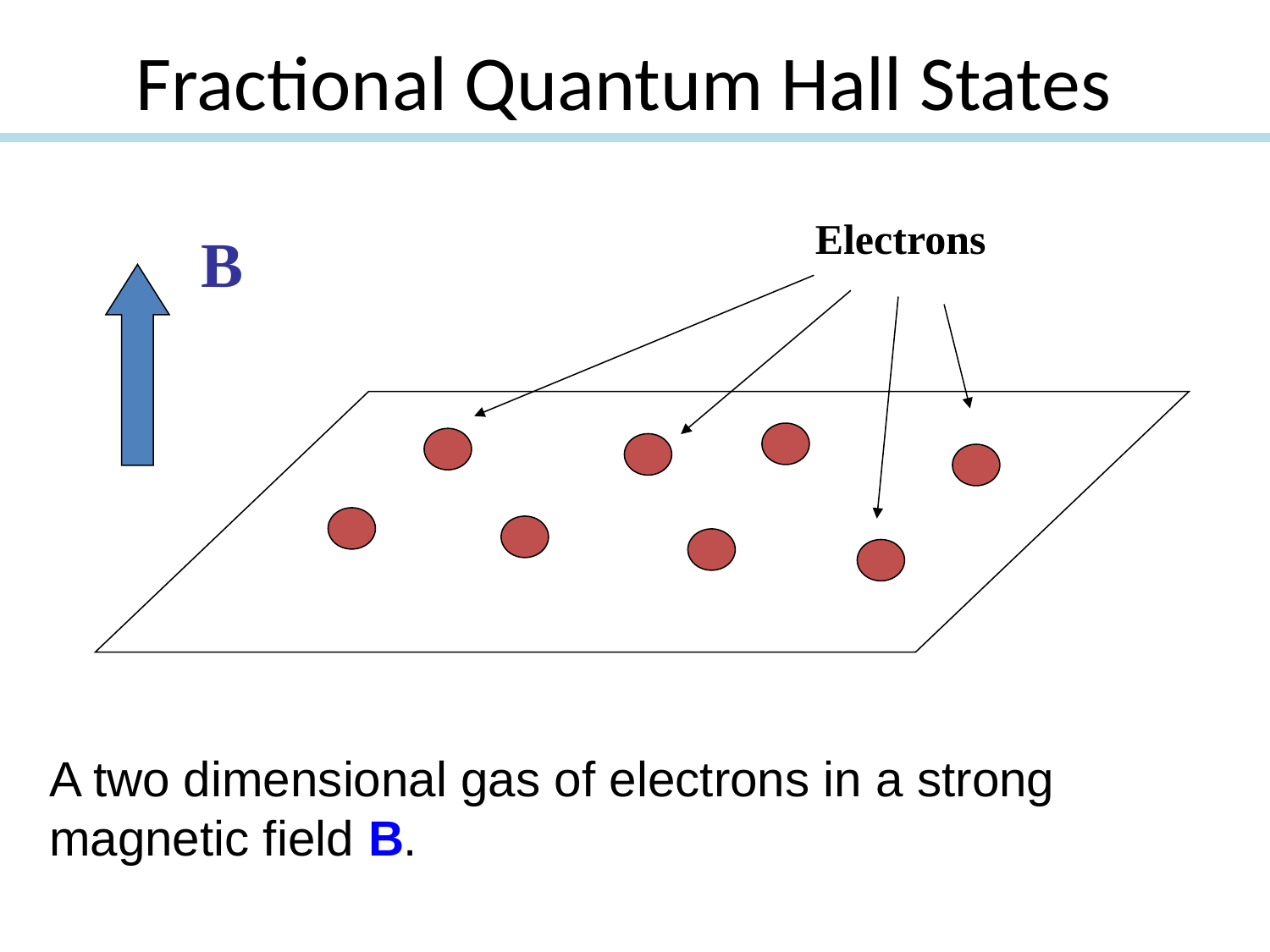

Fractional Quantum Hall States
Electrons
B

A two dimensional gas of electrons in a strong magnetic field B.